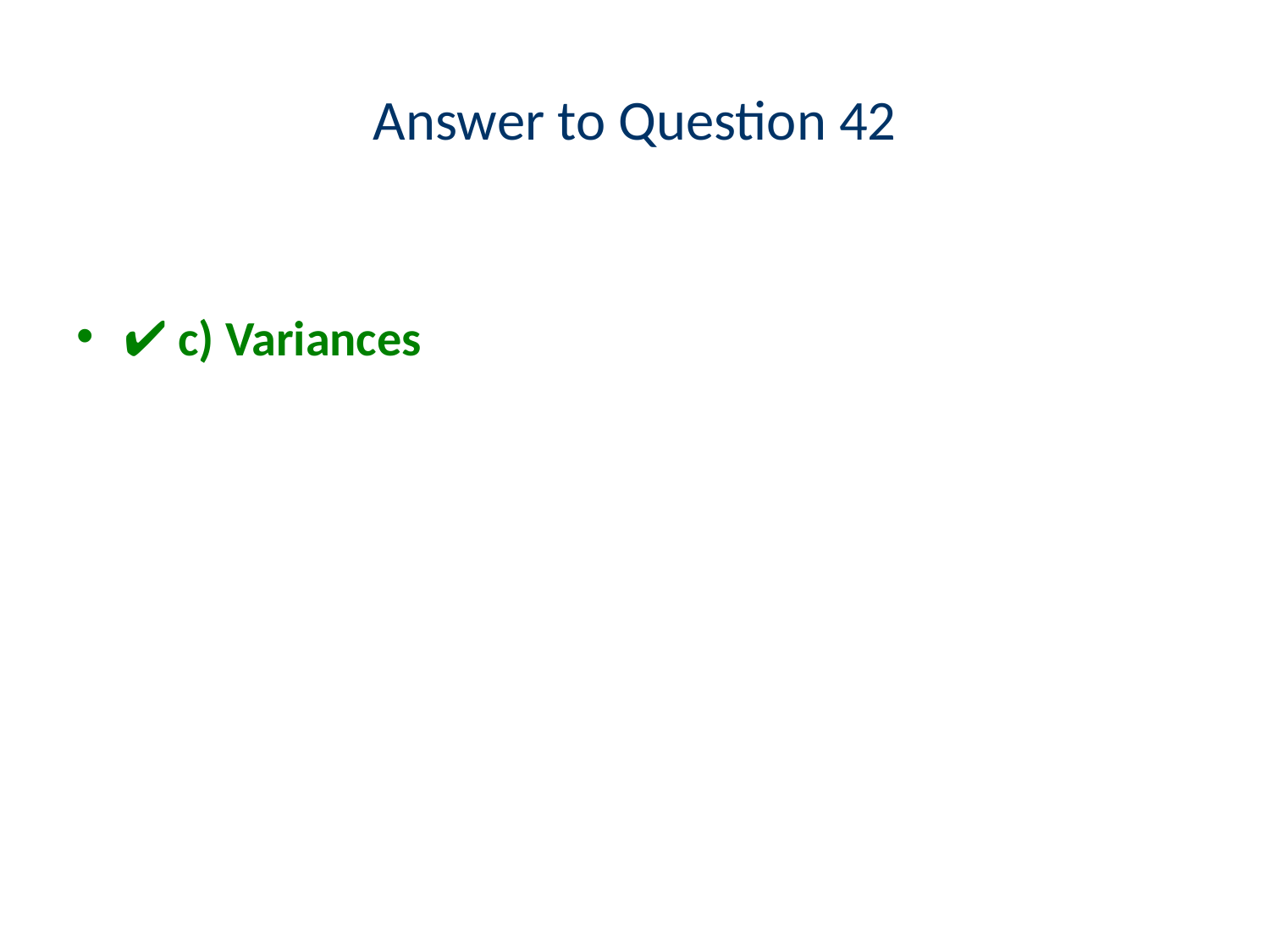

# Answer to Question 42

✔️ c) Variances